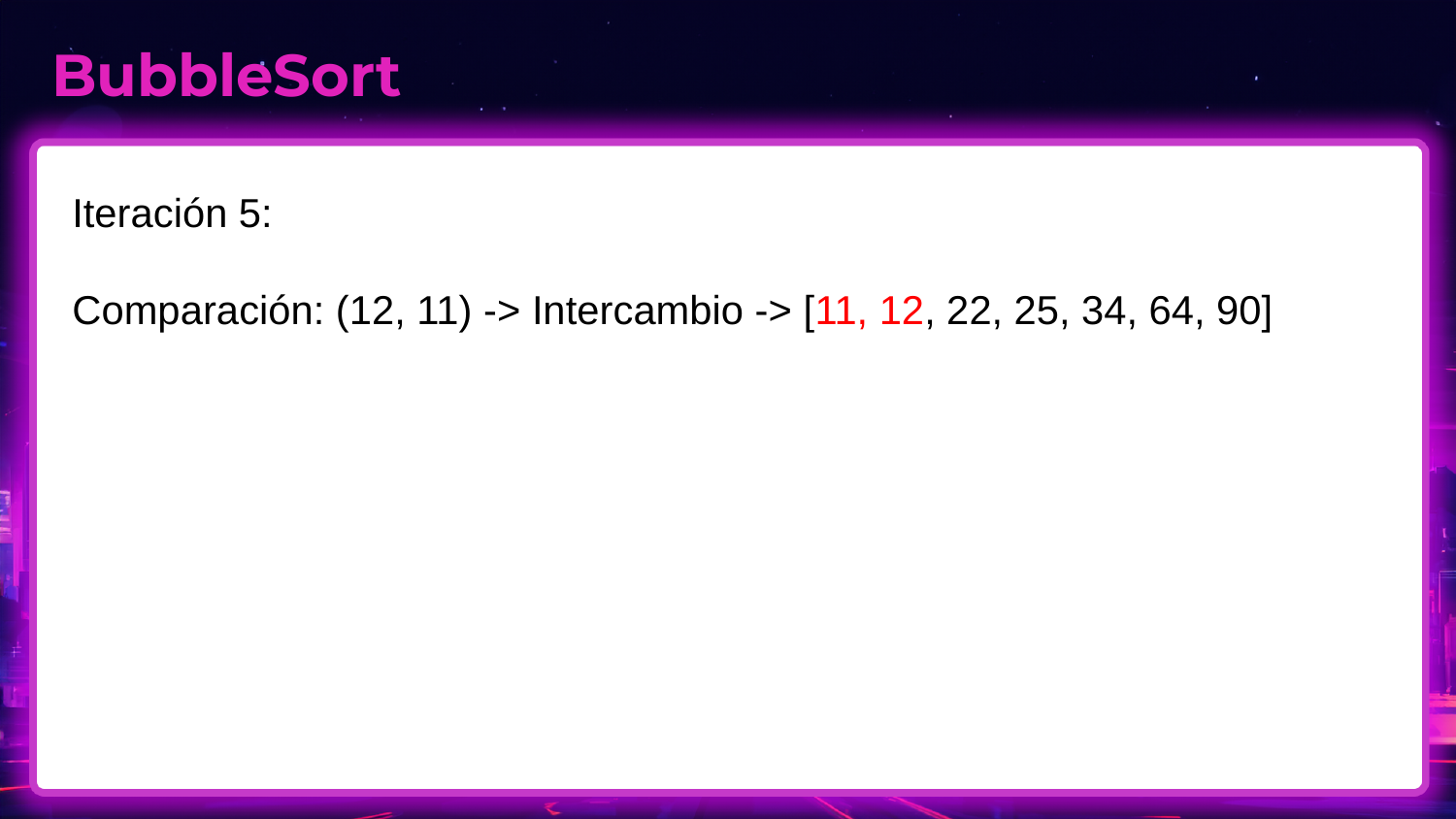

# BubbleSort

Iteración 5:

Comparación: (12, 11) -> Intercambio -> [11, 12, 22, 25, 34, 64, 90]